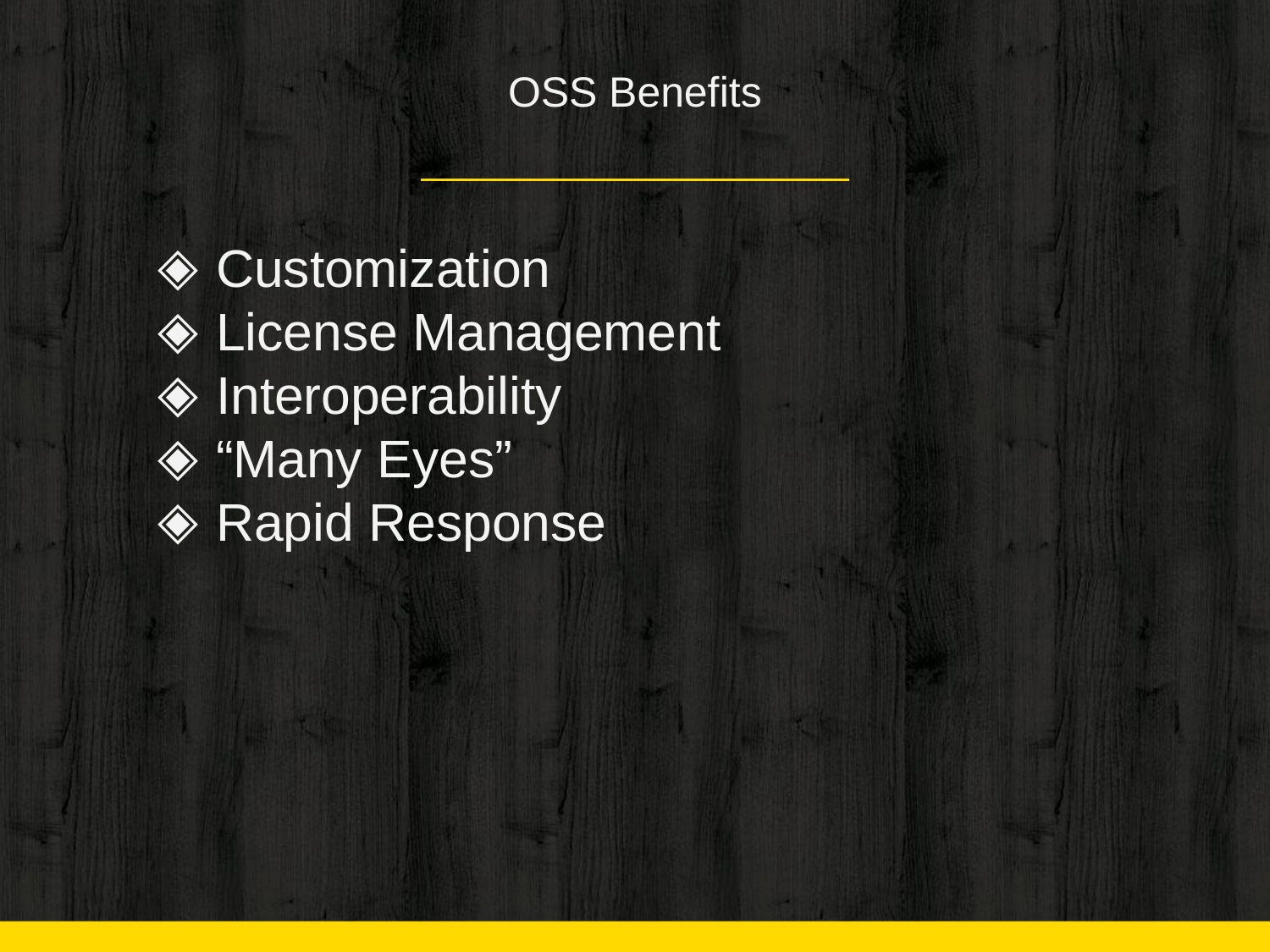

# OSS Benefits
Customization
License Management
Interoperability
“Many Eyes”
Rapid Response